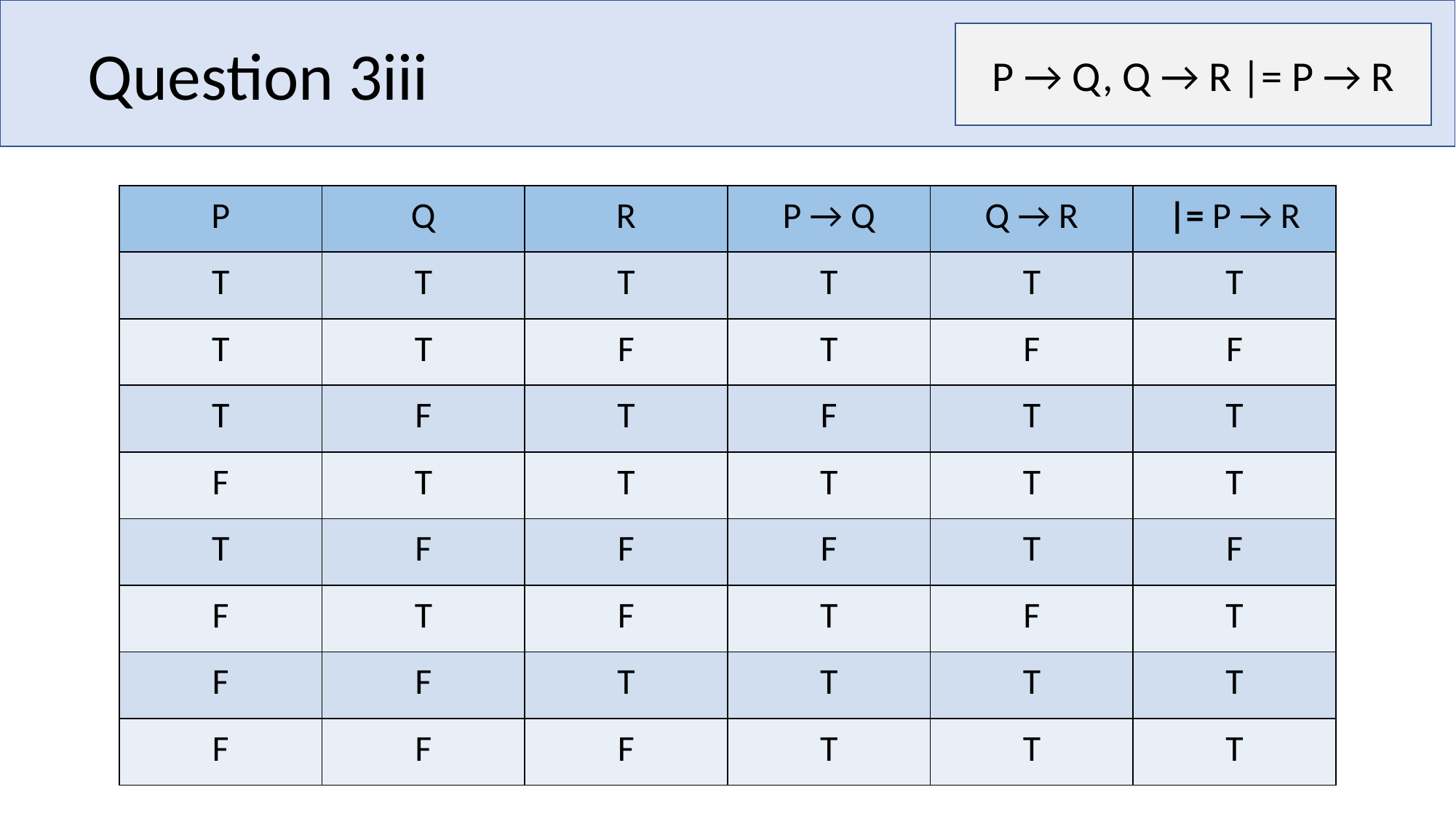

# Question 3iii

P → Q, Q → R |= P → R
| P | Q | R | P → Q | Q → R | |= P → R |
| --- | --- | --- | --- | --- | --- |
| T | T | T | T | T | T |
| T | T | F | T | F | F |
| T | F | T | F | T | T |
| F | T | T | T | T | T |
| T | F | F | F | T | F |
| F | T | F | T | F | T |
| F | F | T | T | T | T |
| F | F | F | T | T | T |